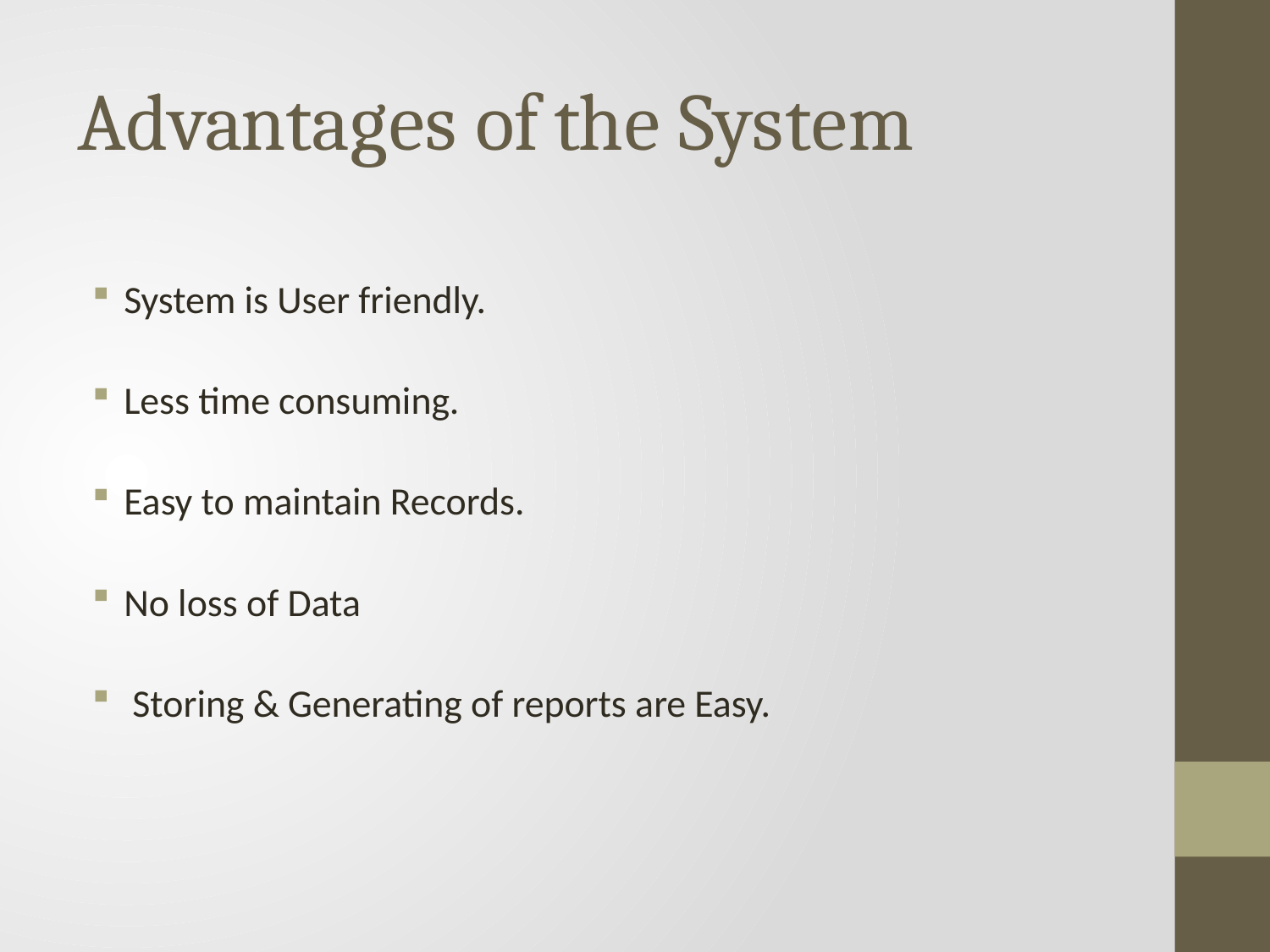

# Advantages of the System
System is User friendly.
Less time consuming.
Easy to maintain Records.
No loss of Data
 Storing & Generating of reports are Easy.